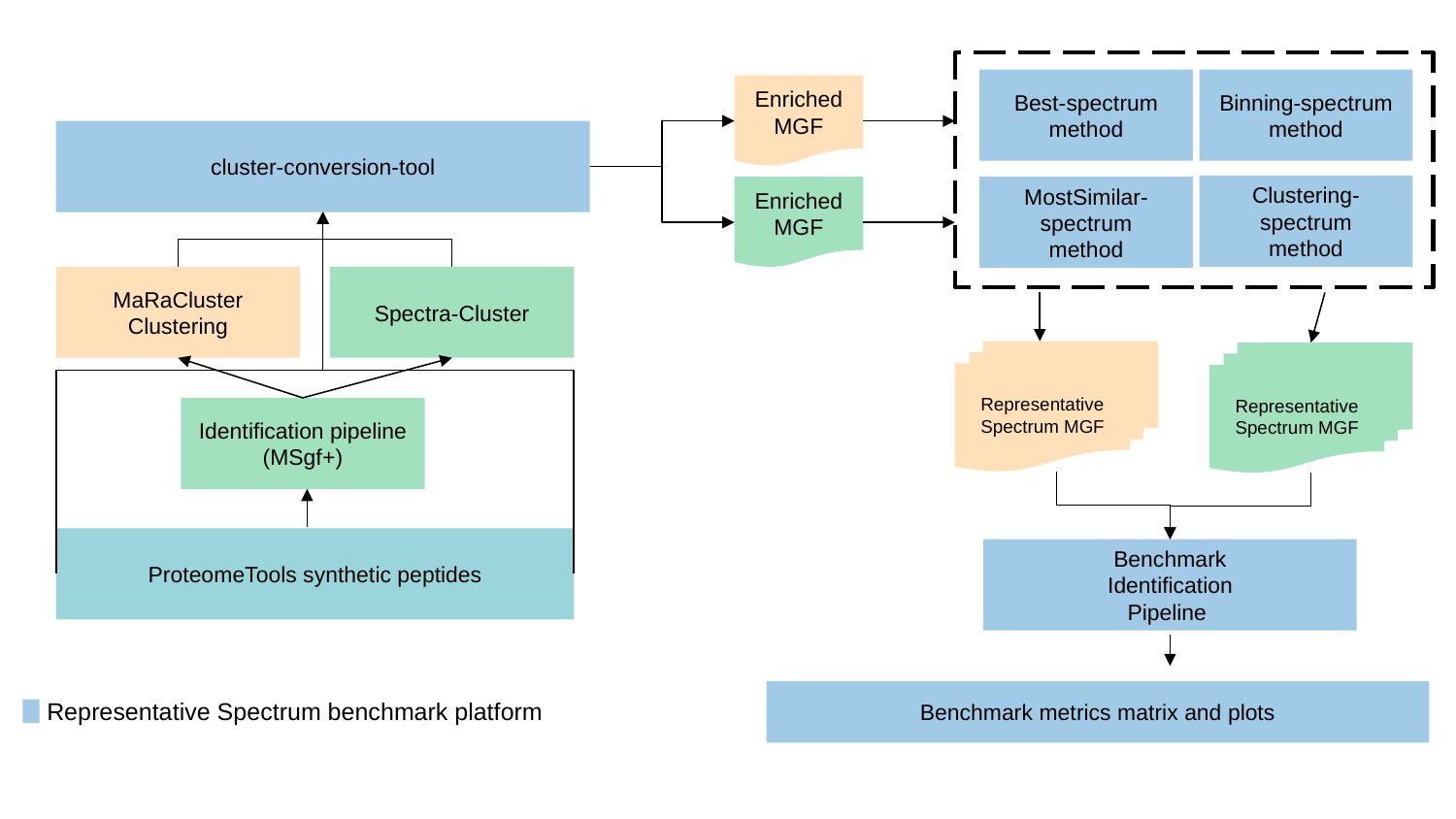

Best-spectrum
method
Binning-spectrum
method
Enriched MGF
cluster-conversion-tool
Clustering-spectrum
method
Enriched MGF
MostSimilar-spectrum
method
MaRaCluster Clustering
Spectra-Cluster
Representative Spectrum MGF
Representative Spectrum MGF
Identification pipeline (MSgf+)
ProteomeTools synthetic peptides
Benchmark
Identification
Pipeline
Benchmark metrics matrix and plots
Representative Spectrum benchmark platform